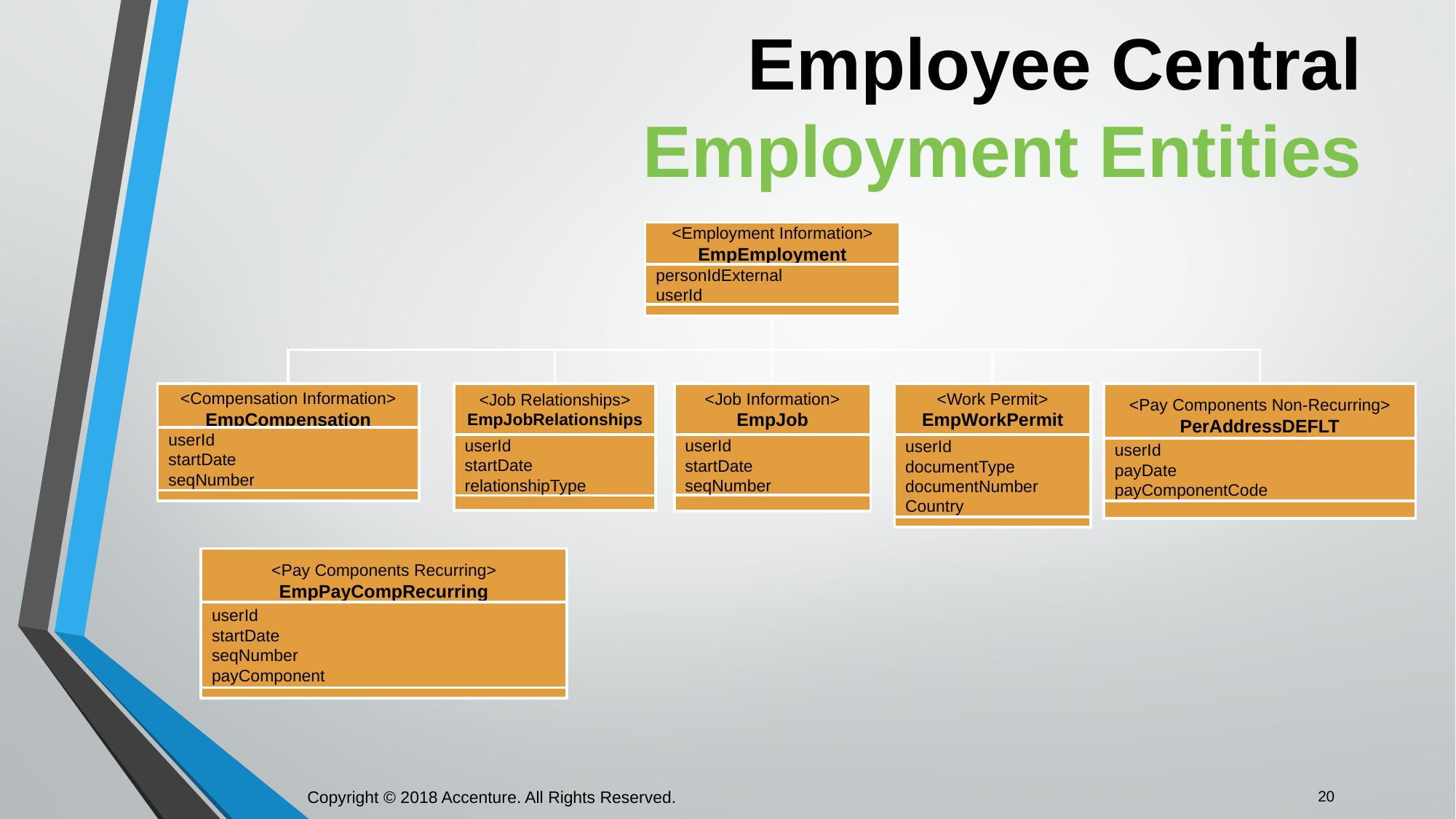

# Employee Central Employment Entities

<Employment Information>
EmpEmployment
personIdExternal
userId
<Pay Components Non-Recurring>
PerAddressDEFLT

userId
payDate
payComponentCode

<Work Permit>
EmpWorkPermit
userId
documentType
documentNumber
Country

<Compensation Information>
EmpCompensation
userId
startDate
seqNumber

<Job Relationships>
EmpJobRelationships
userId
startDate
relationshipType

<Job Information>
EmpJob
userId
startDate
seqNumber
<Pay Components Recurring>
EmpPayCompRecurring

userId
startDate
seqNumber
payComponent
20